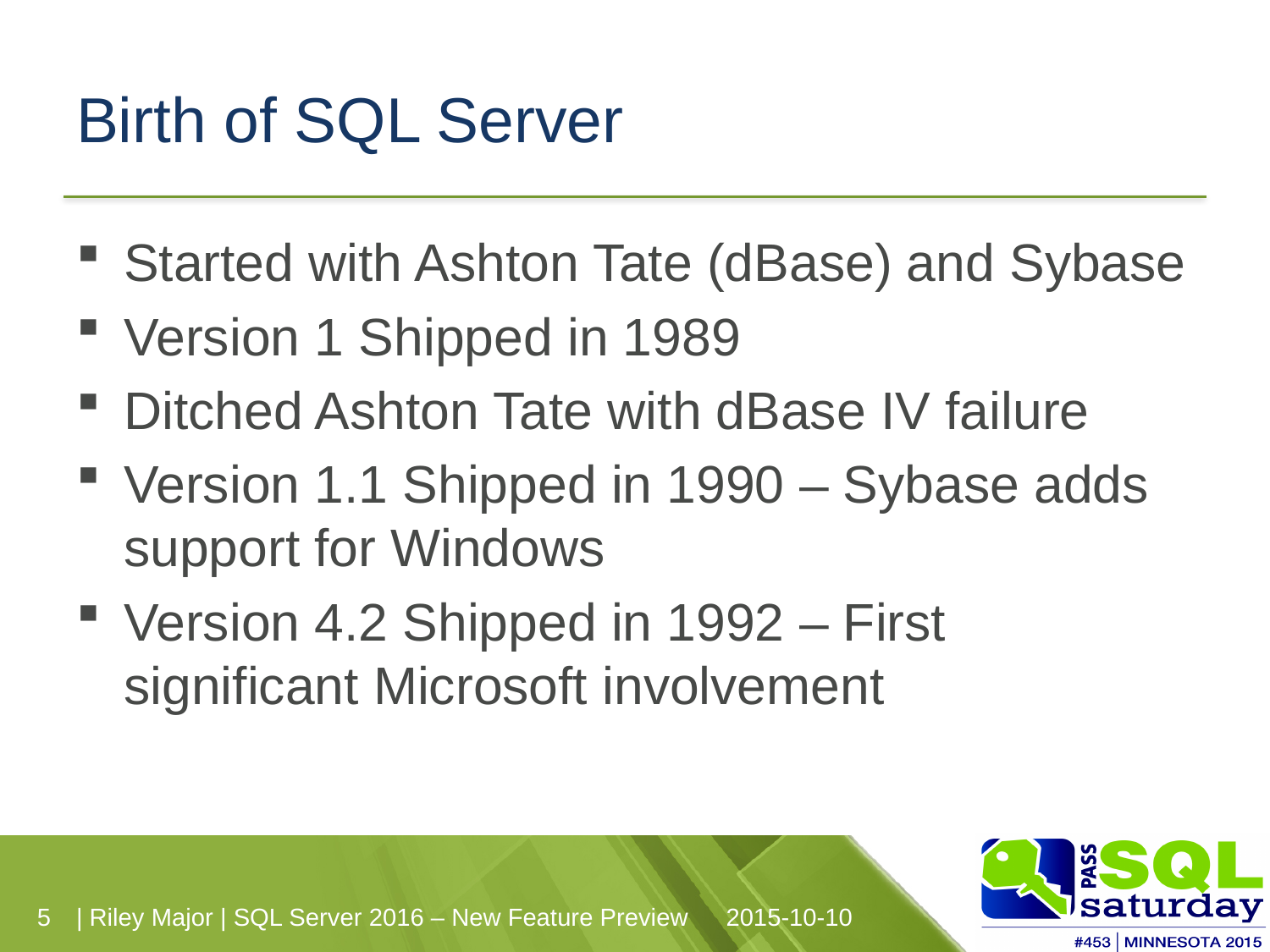

# Birth of SQL Server
Started with Ashton Tate (dBase) and Sybase
Version 1 Shipped in 1989
Ditched Ashton Tate with dBase IV failure
Version 1.1 Shipped in 1990 – Sybase adds support for Windows
Version 4.2 Shipped in 1992 – First significant Microsoft involvement
| Riley Major | SQL Server 2016 – New Feature Preview
2015-10-10
5